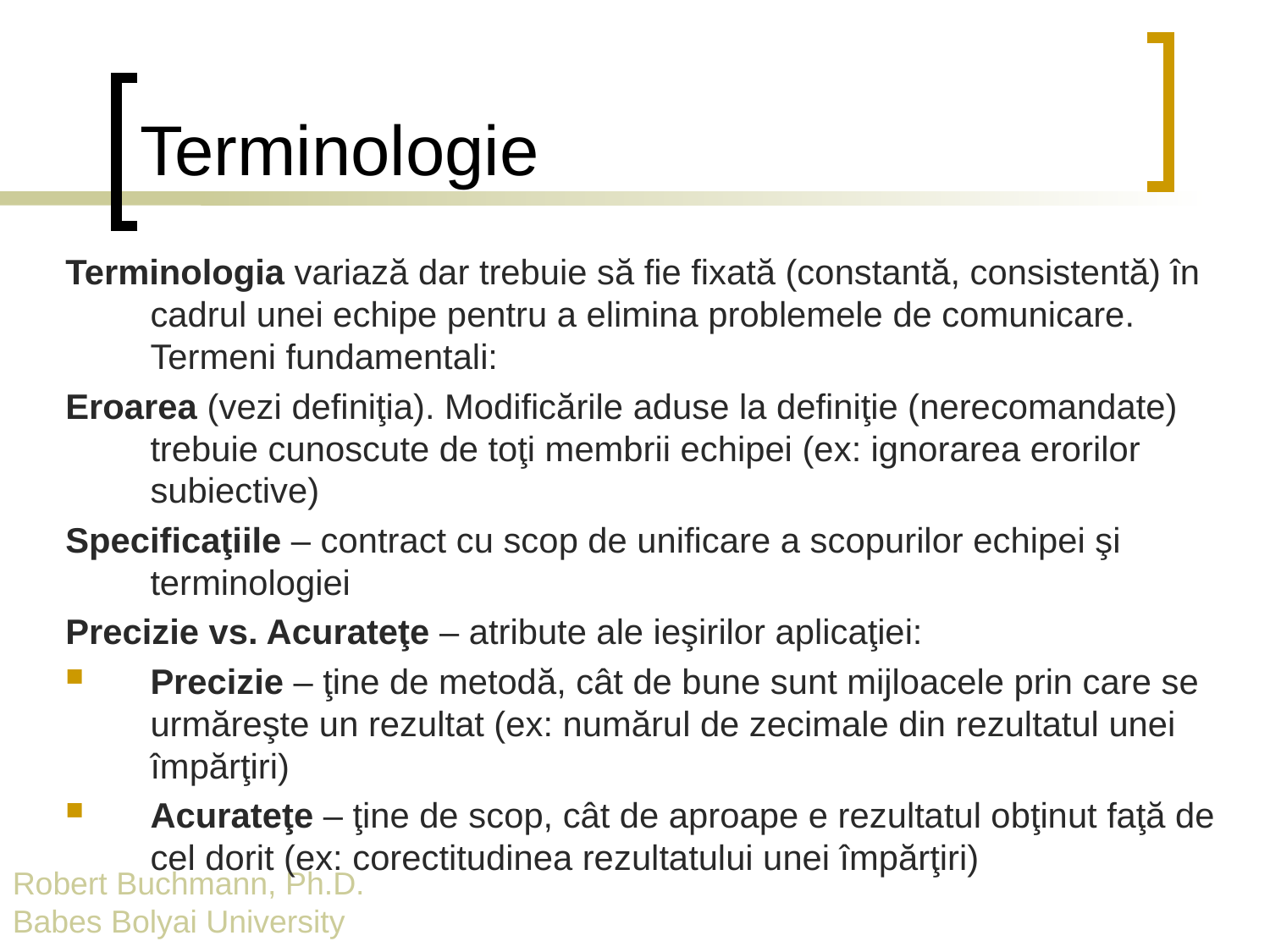

# Terminologie
Terminologia variază dar trebuie să fie fixată (constantă, consistentă) în cadrul unei echipe pentru a elimina problemele de comunicare. Termeni fundamentali:
Eroarea (vezi definiţia). Modificările aduse la definiţie (nerecomandate) trebuie cunoscute de toţi membrii echipei (ex: ignorarea erorilor subiective)
Specificaţiile – contract cu scop de unificare a scopurilor echipei şi terminologiei
Precizie vs. Acurateţe – atribute ale ieşirilor aplicaţiei:
Precizie – ţine de metodă, cât de bune sunt mijloacele prin care se urmăreşte un rezultat (ex: numărul de zecimale din rezultatul unei împărţiri)
Acurateţe – ţine de scop, cât de aproape e rezultatul obţinut faţă de cel dorit (ex: corectitudinea rezultatului unei împărţiri)